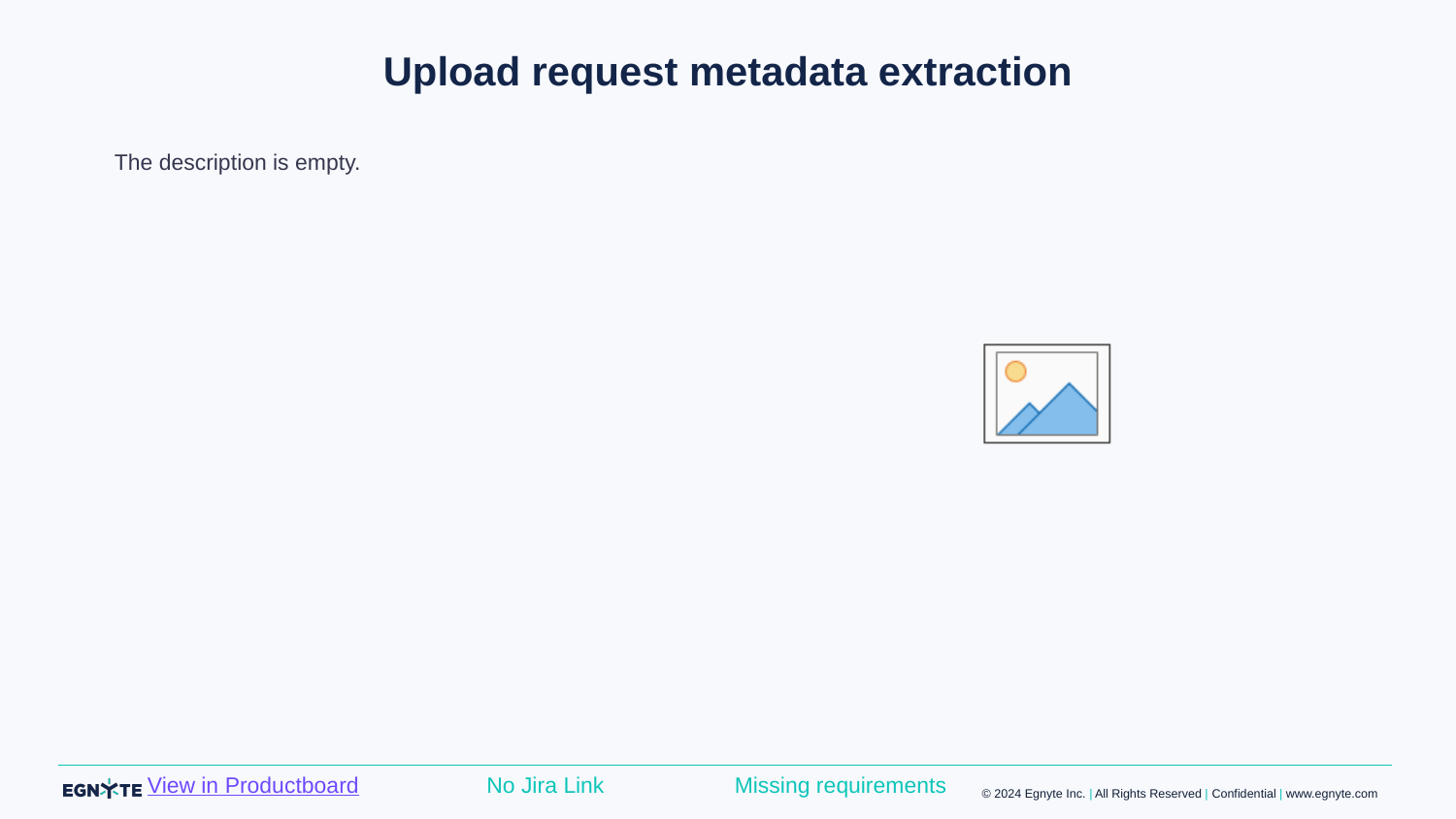

# Upload request metadata extraction

The description is empty.

Missing requirements
No Jira Link
View in Productboard